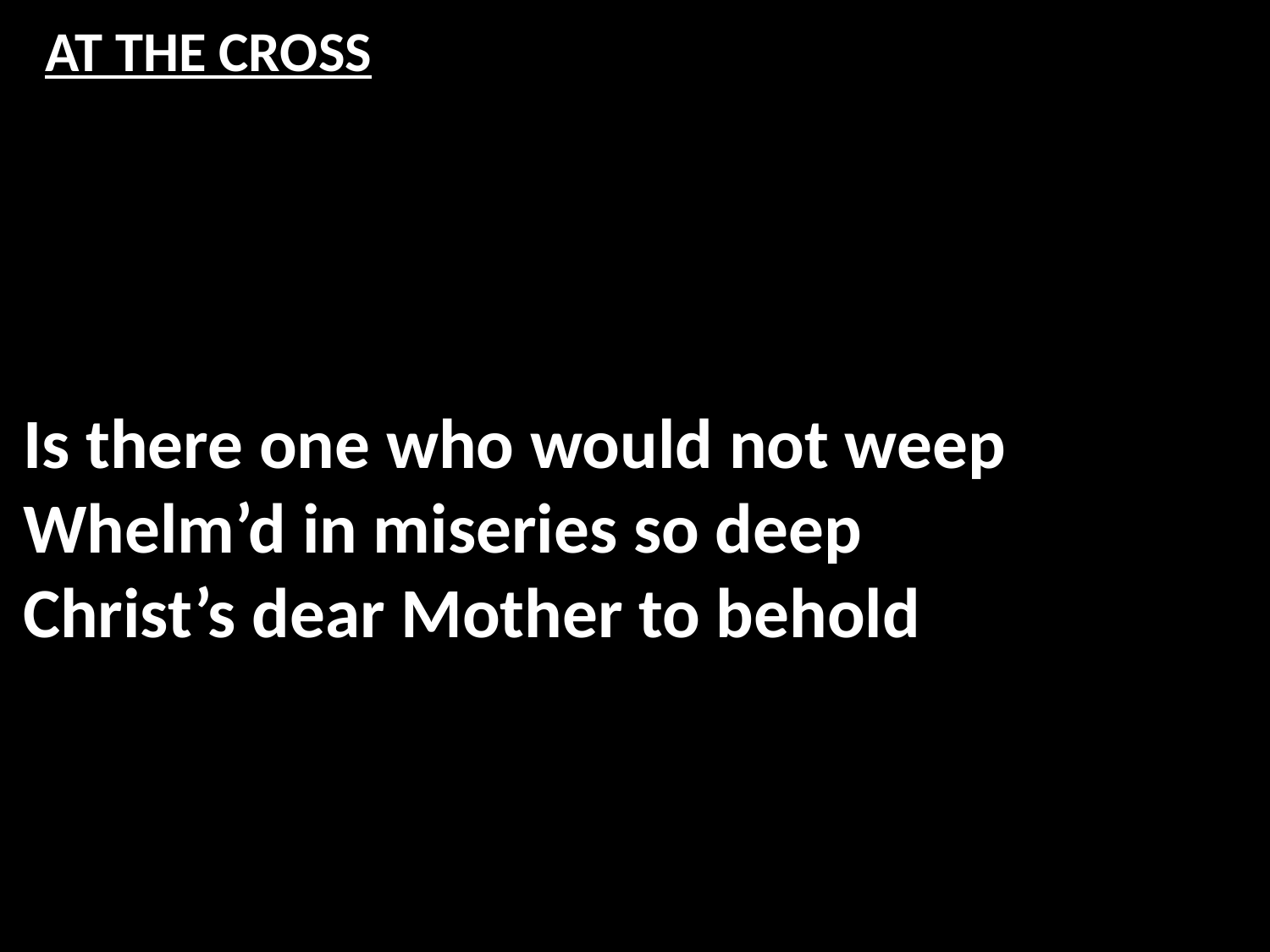

# AT THE CROSS
Is there one who would not weep
Whelm’d in miseries so deep
Christ’s dear Mother to behold